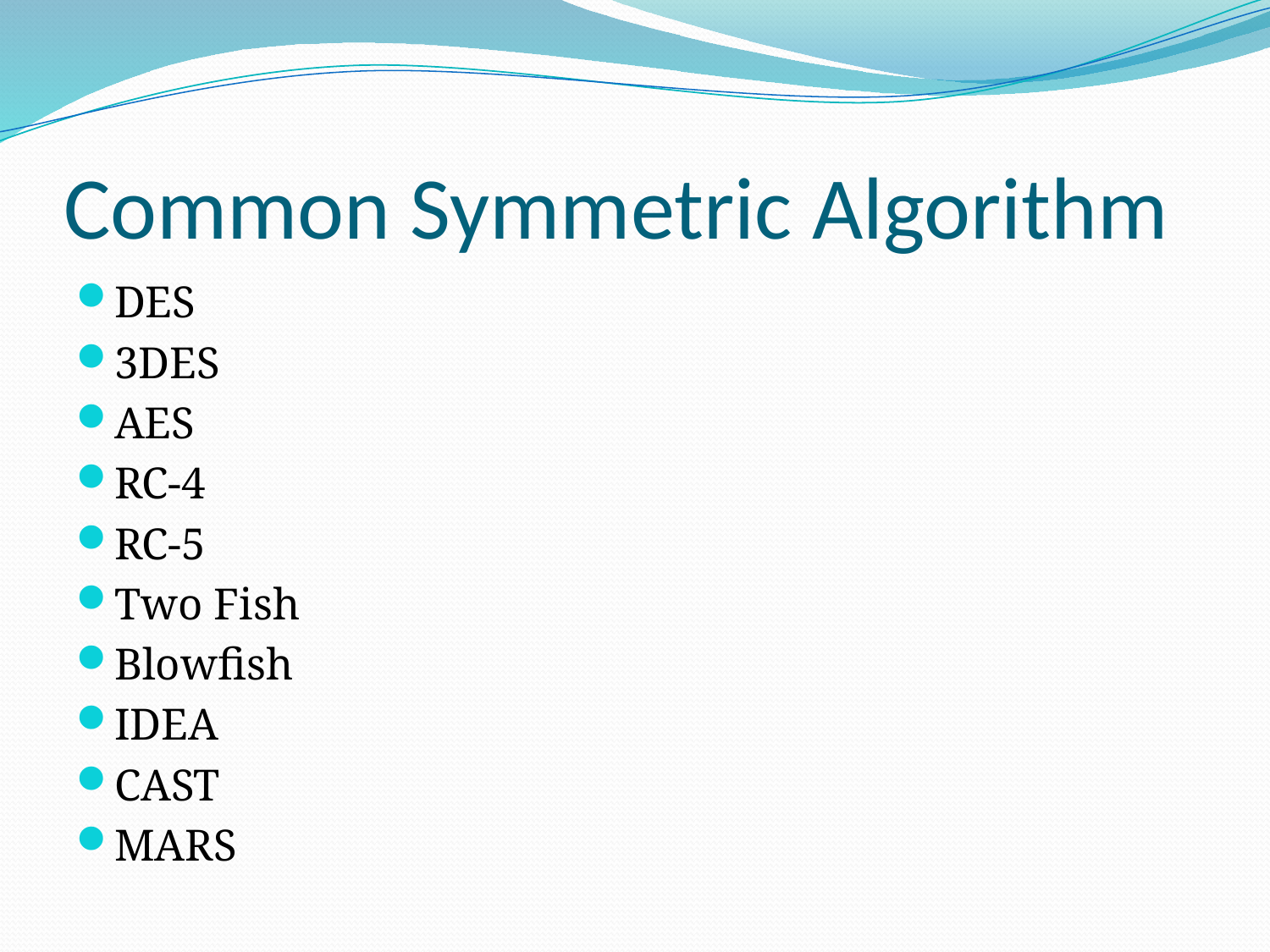

# Common Symmetric Algorithm
DES
3DES
AES
RC-4
RC-5
Two Fish
Blowfish
IDEA
CAST
MARS